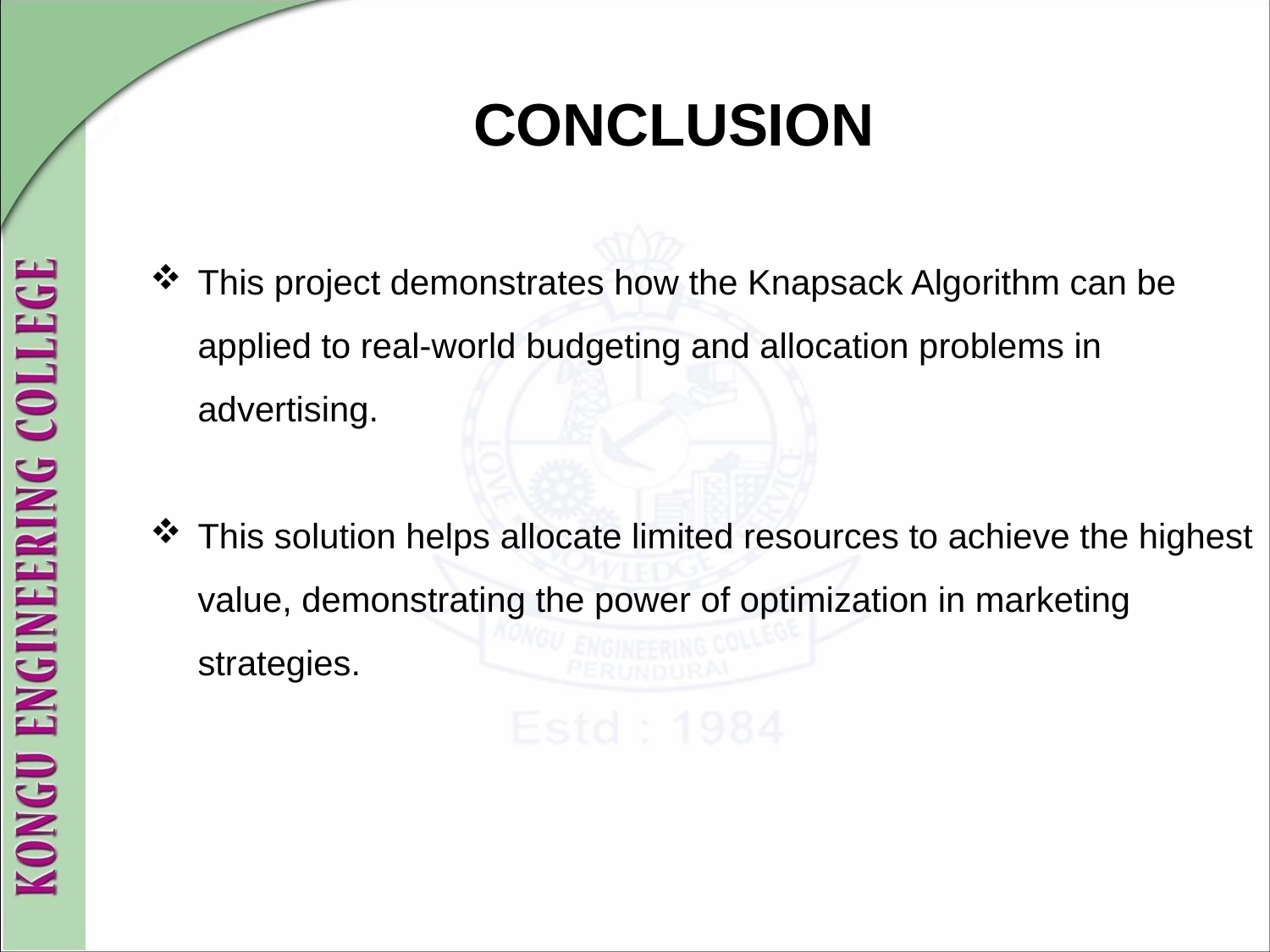

# CONCLUSION
This project demonstrates how the Knapsack Algorithm can be applied to real-world budgeting and allocation problems in advertising.

This solution helps allocate limited resources to achieve the highest value, demonstrating the power of optimization in marketing strategies.